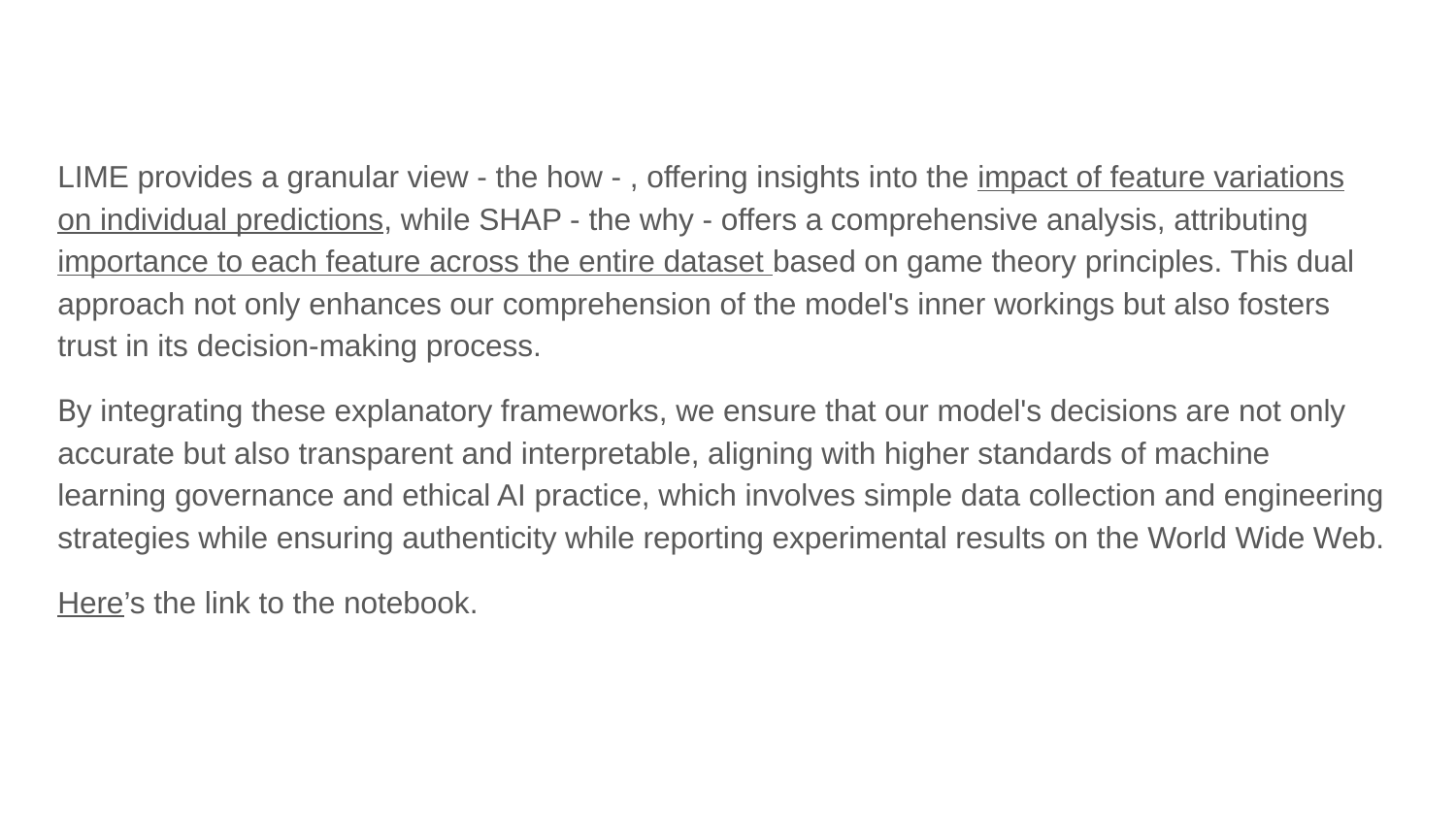

LIME provides a granular view - the how - , offering insights into the impact of feature variations on individual predictions, while SHAP - the why - offers a comprehensive analysis, attributing importance to each feature across the entire dataset based on game theory principles. This dual approach not only enhances our comprehension of the model's inner workings but also fosters trust in its decision-making process.
By integrating these explanatory frameworks, we ensure that our model's decisions are not only accurate but also transparent and interpretable, aligning with higher standards of machine learning governance and ethical AI practice, which involves simple data collection and engineering strategies while ensuring authenticity while reporting experimental results on the World Wide Web.
Here’s the link to the notebook.